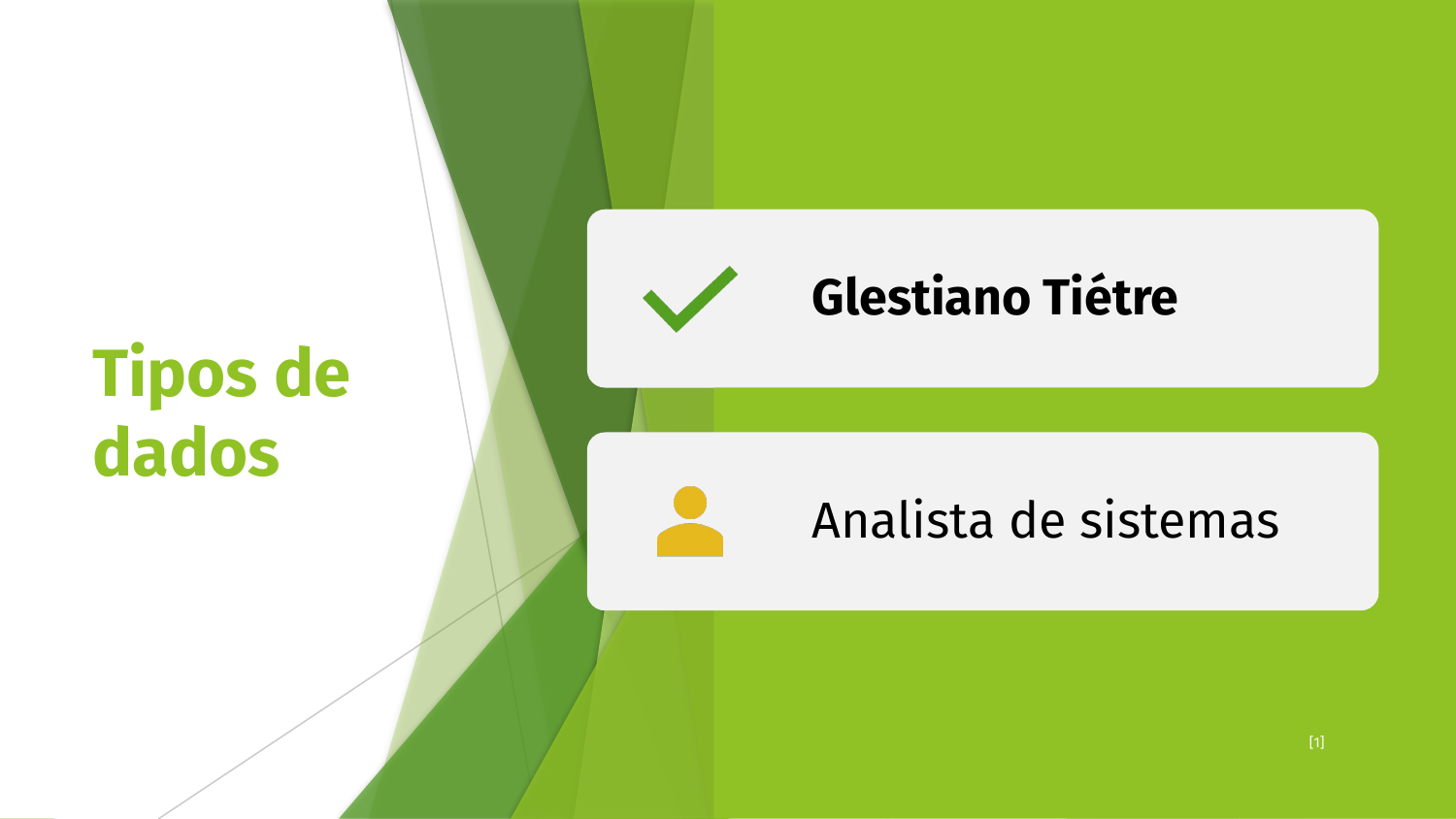

Glestiano Tiétre
Analista de sistemas
Tipos de dados
[1]